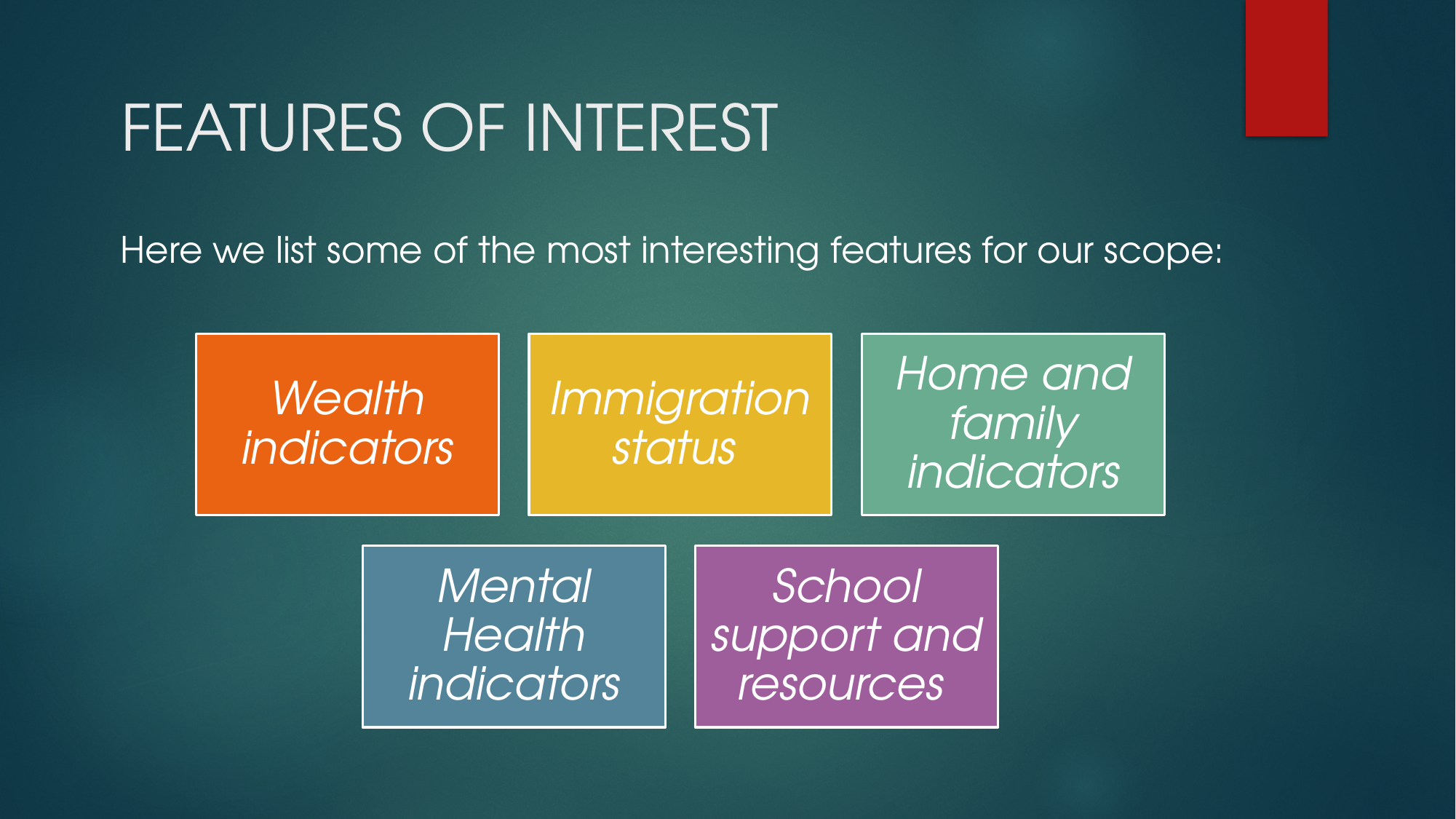

# FEATURES OF INTEREST
Here we list some of the most interesting features for our scope:
Wealth indicators
Immigration status
Home and family indicators
Mental Health indicators
School support and resources